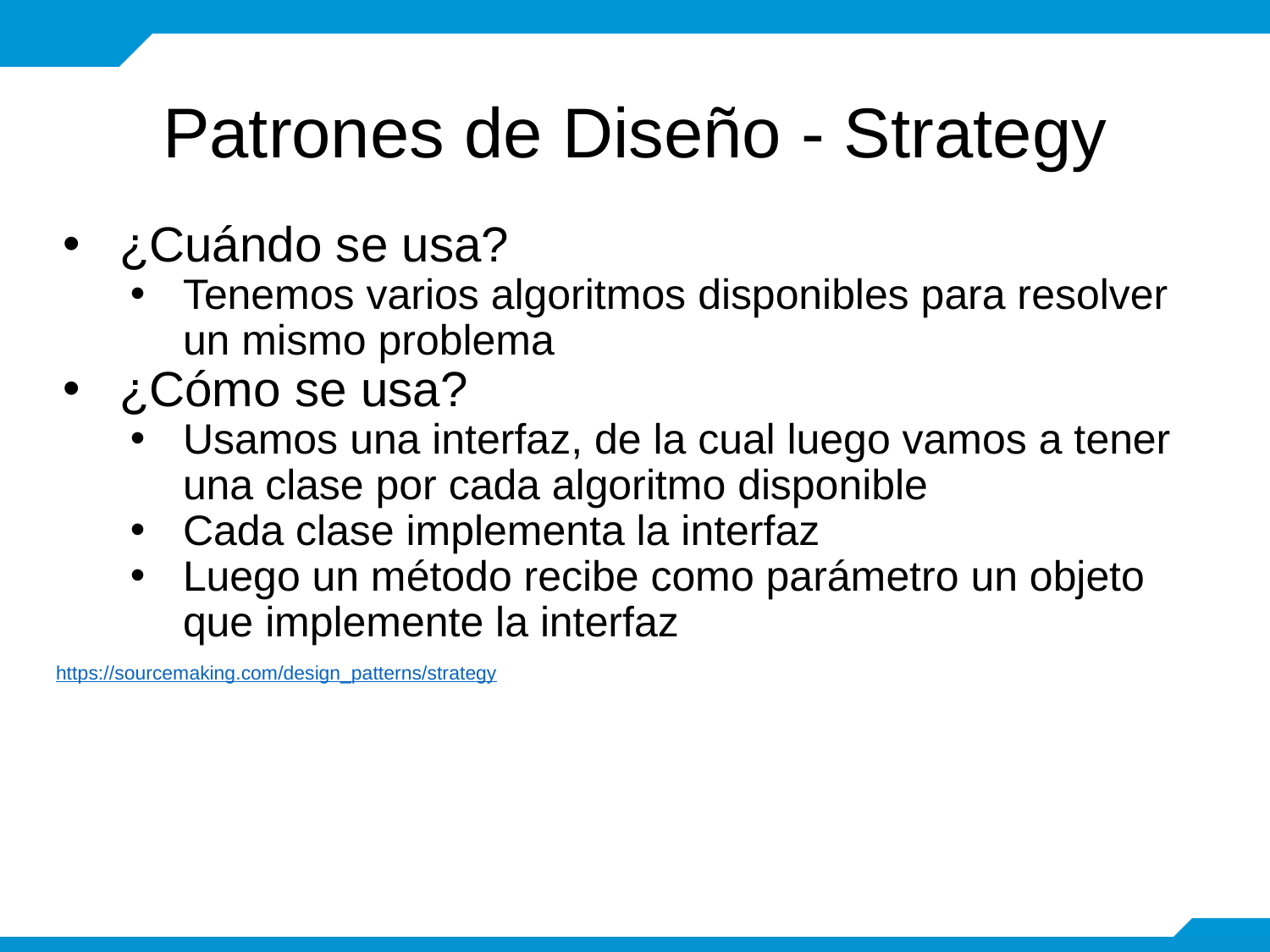

# Patrones de Diseño - Strategy
¿Cuándo se usa?
Tenemos varios algoritmos disponibles para resolver un mismo problema
¿Cómo se usa?
Usamos una interfaz, de la cual luego vamos a tener una clase por cada algoritmo disponible
Cada clase implementa la interfaz
Luego un método recibe como parámetro un objeto que implemente la interfaz
https://sourcemaking.com/design_patterns/strategy